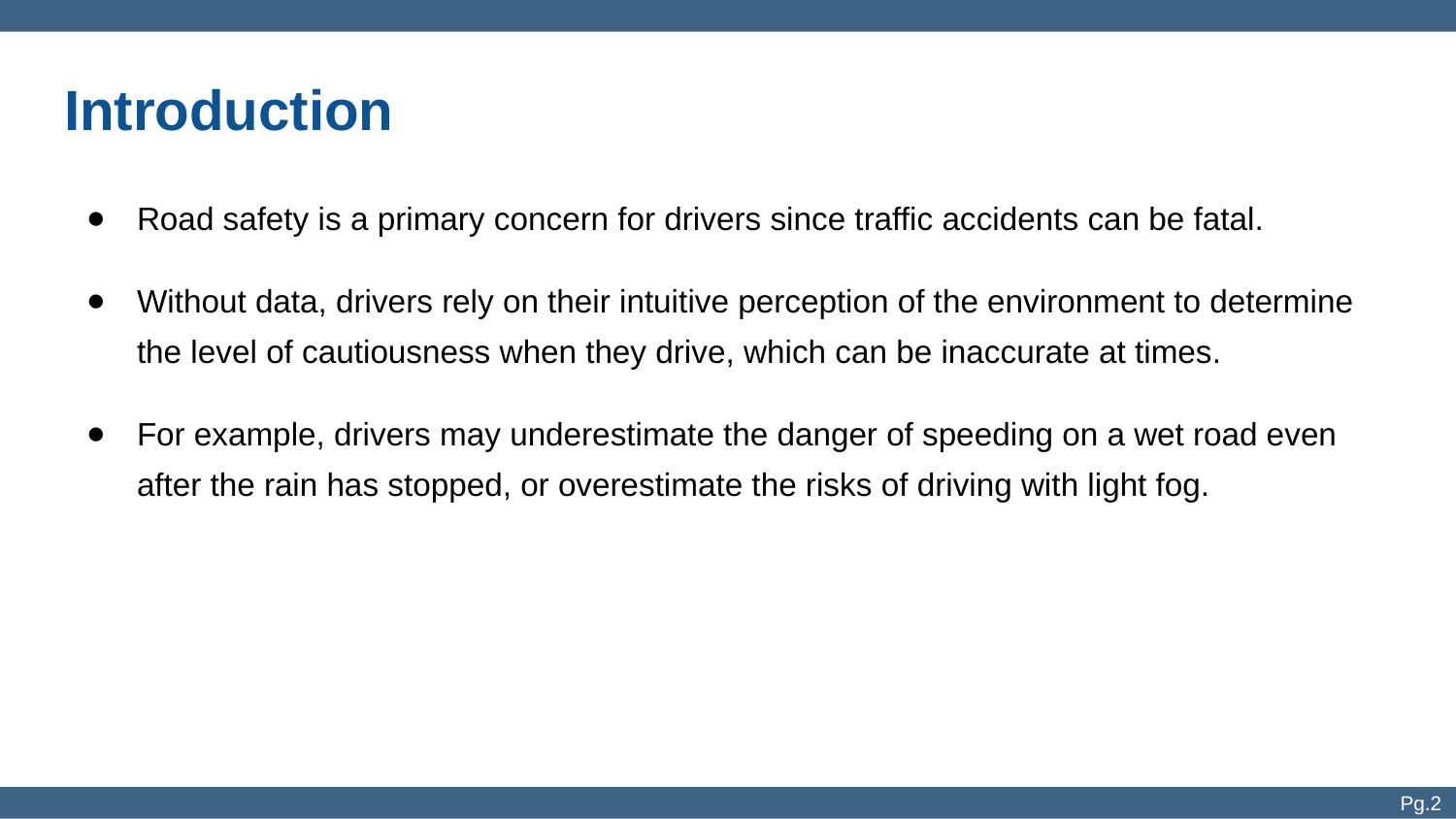

# Introduction
Road safety is a primary concern for drivers since traffic accidents can be fatal.
Without data, drivers rely on their intuitive perception of the environment to determine the level of cautiousness when they drive, which can be inaccurate at times.
For example, drivers may underestimate the danger of speeding on a wet road even after the rain has stopped, or overestimate the risks of driving with light fog.
Pg.2